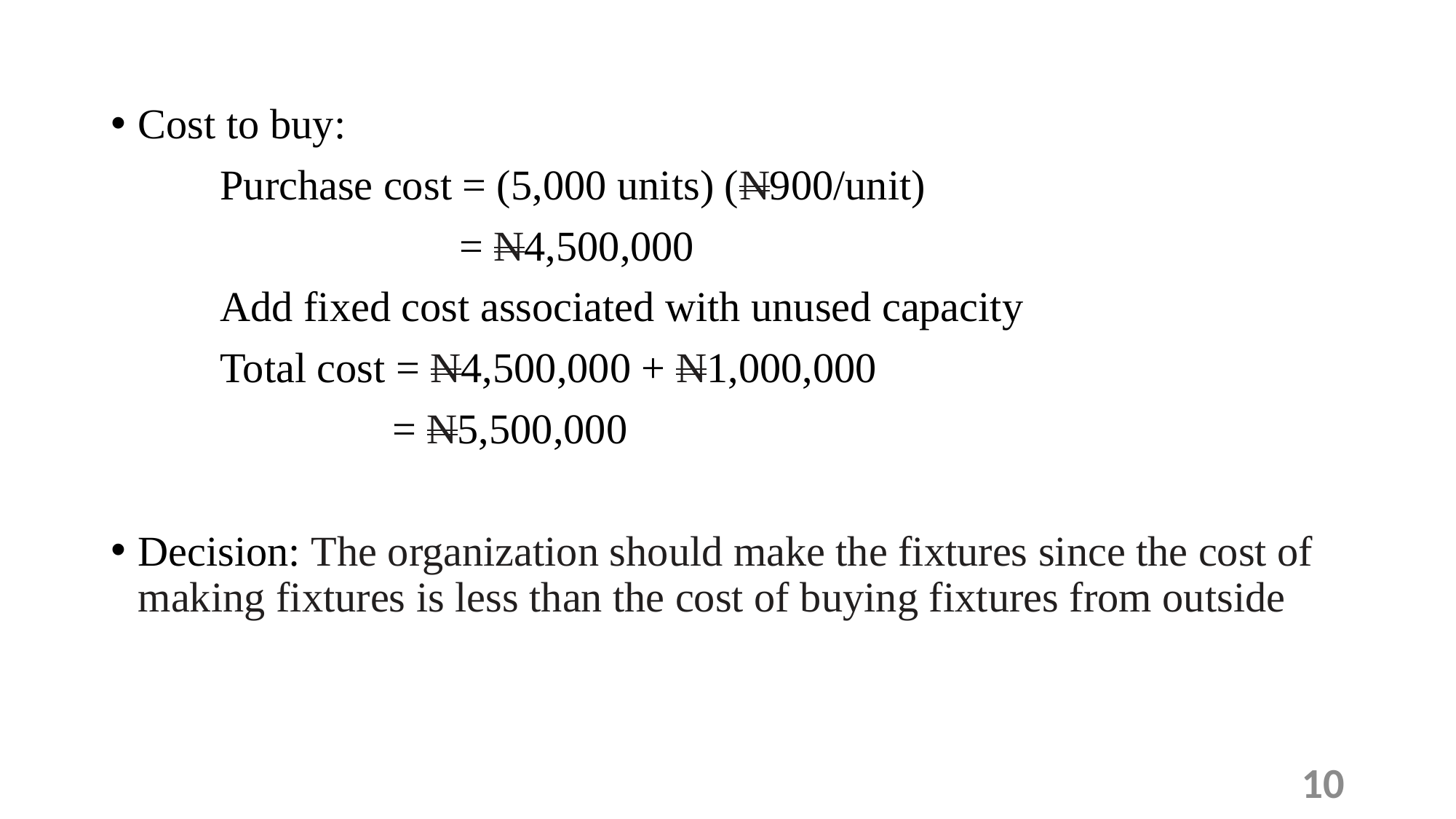

Cost to buy:
	Purchase cost = (5,000 units) (N900/unit)
			  = N4,500,000
	Add fixed cost associated with unused capacity
	Total cost = N4,500,000 + N1,000,000
		      = N5,500,000

Decision: The organization should make the fixtures since the cost of making fixtures is less than the cost of buying fixtures from outside
10